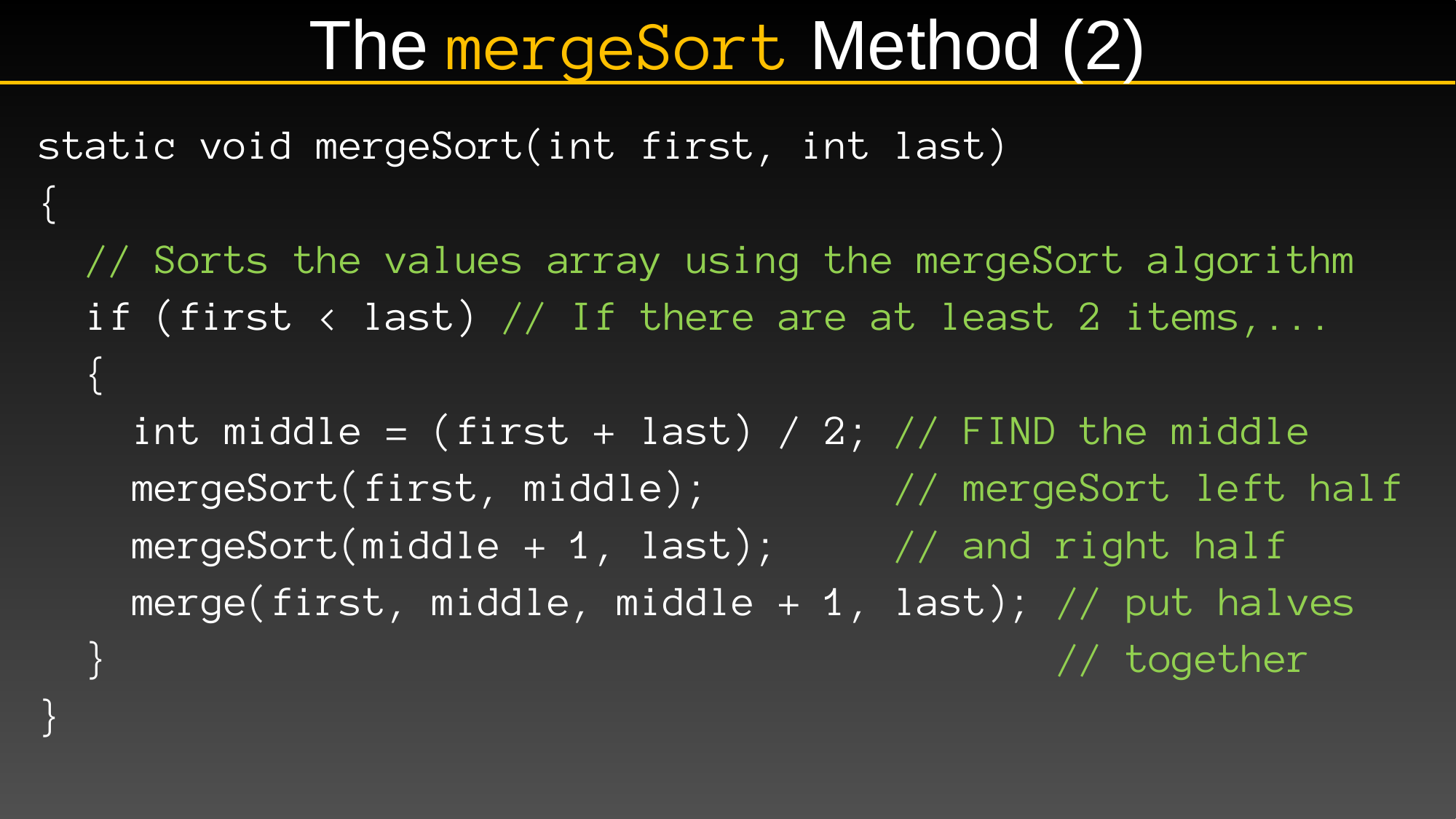

# The mergeSort Method (2)
static void mergeSort(int first, int last)
{
  // Sorts the values array using the mergeSort algorithm
  if (first < last) // If there are at least 2 items,...
  {
    int middle = (first + last) / 2; // FIND the middle
    mergeSort(first, middle);        // mergeSort left half
    mergeSort(middle + 1, last);     // and right half
    merge(first, middle, middle + 1, last); // put halves
  }                                         // together
}